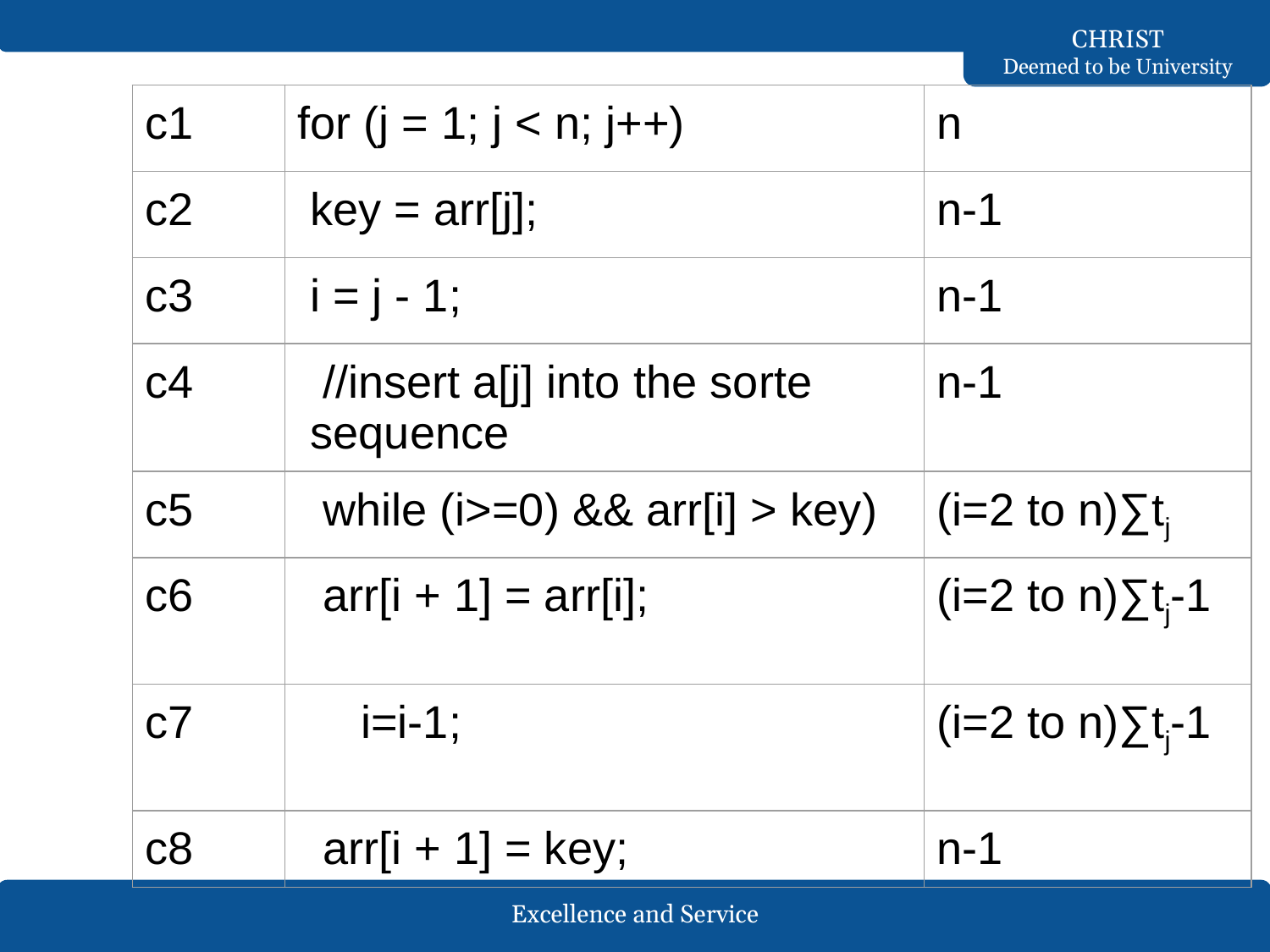

| c1 | for (j = 1; j < n; j++) | n |
| --- | --- | --- |
| c2 | key = arr[j]; | n-1 |
| c3 | i = j - 1; | n-1 |
| c4 | //insert a[j] into the sorte sequence | n-1 |
| c5 | while (i>=0) && arr[i] > key) | (i=2 to n)∑tj |
| c6 | arr[i + 1] = arr[i]; | (i=2 to n)∑tj-1 |
| c7 | i=i-1; | (i=2 to n)∑tj-1 |
| c8 | arr[i + 1] = key; | n-1 |